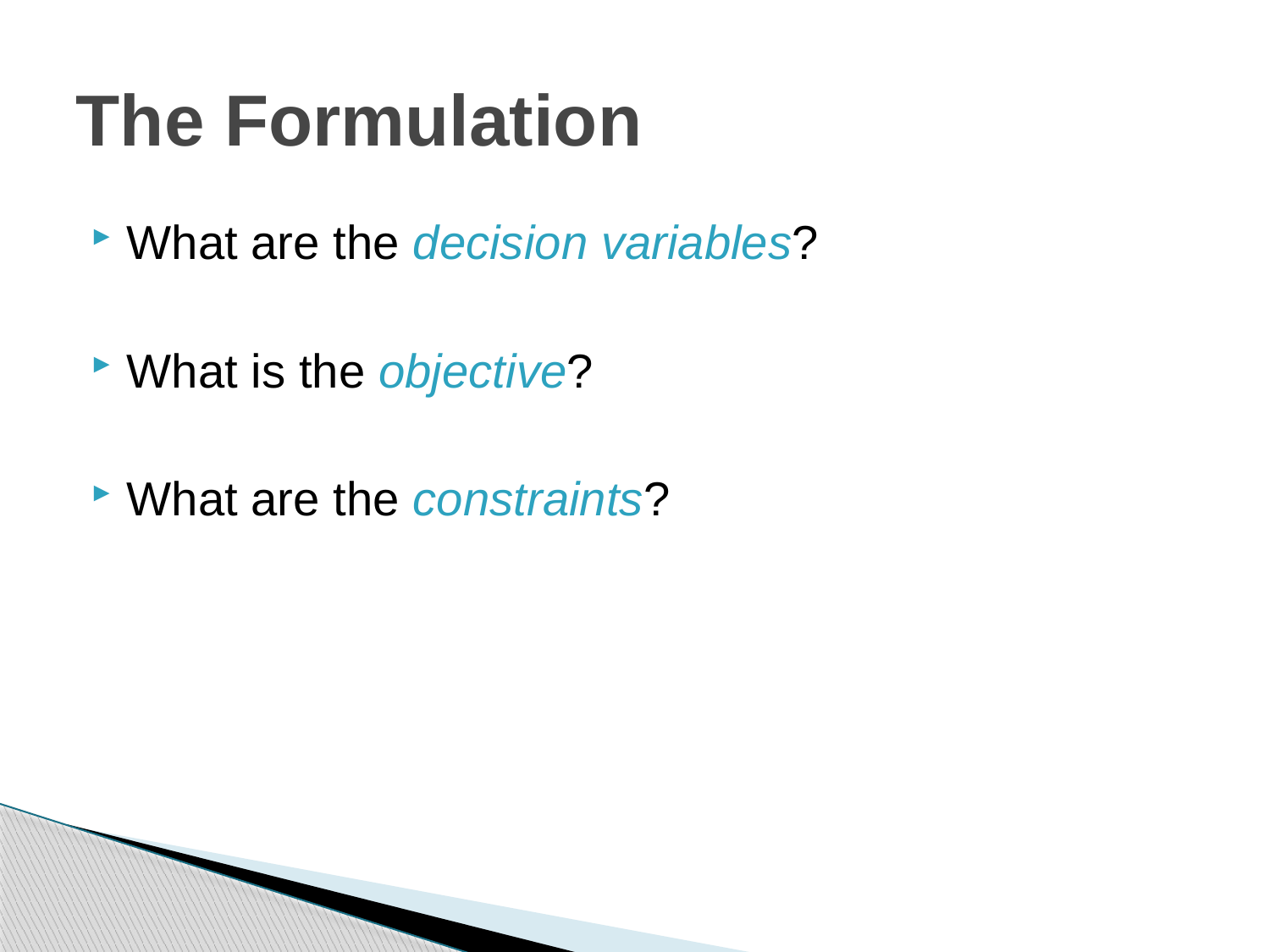

# The Formulation
What are the decision variables?

What is the objective?

What are the constraints?